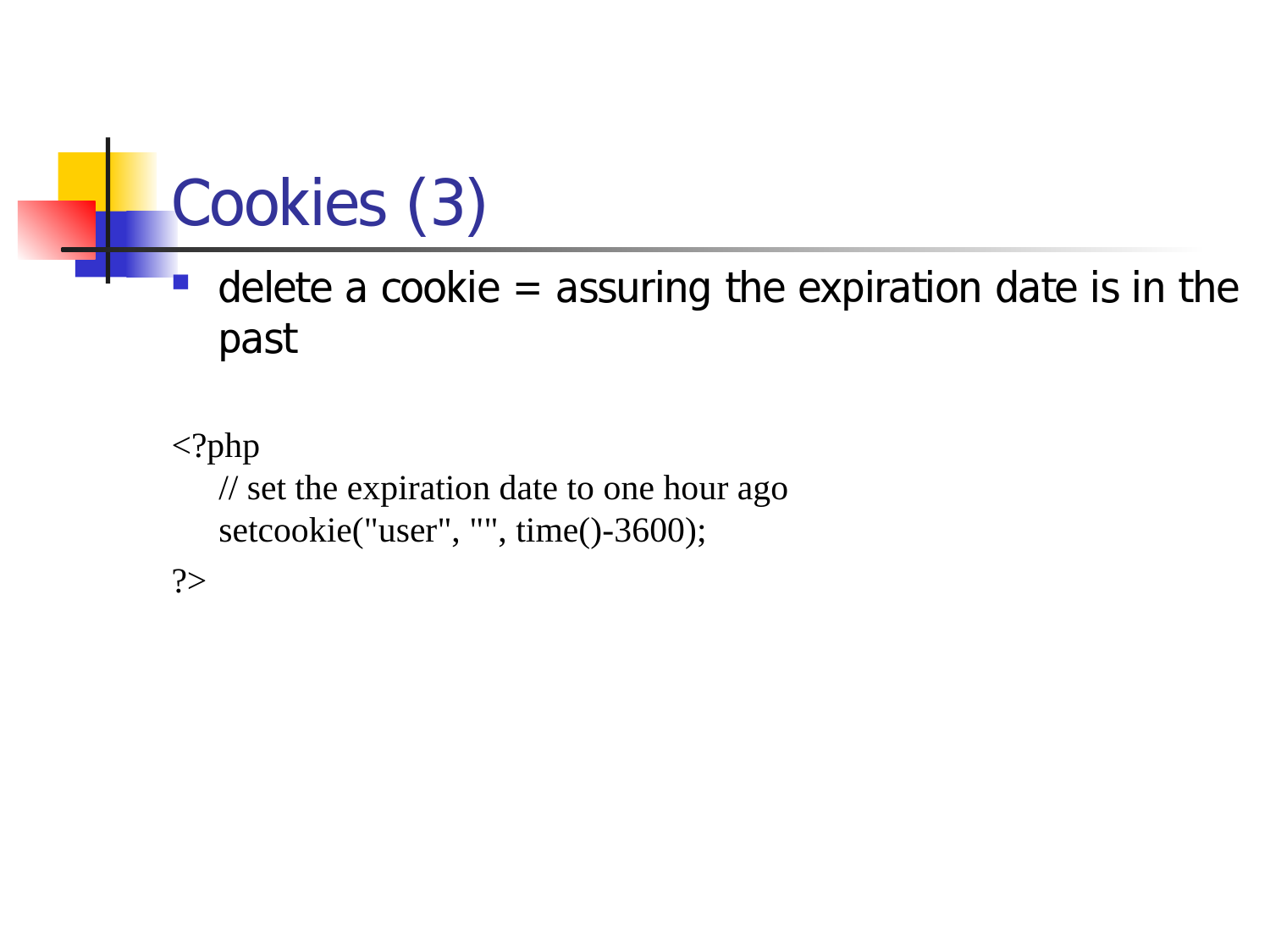

Cookies (3)
delete a cookie = assuring the expiration date is in the past

<?php
// set the expiration date to one hour ago
setcookie("user", "", time()-3600);
?>